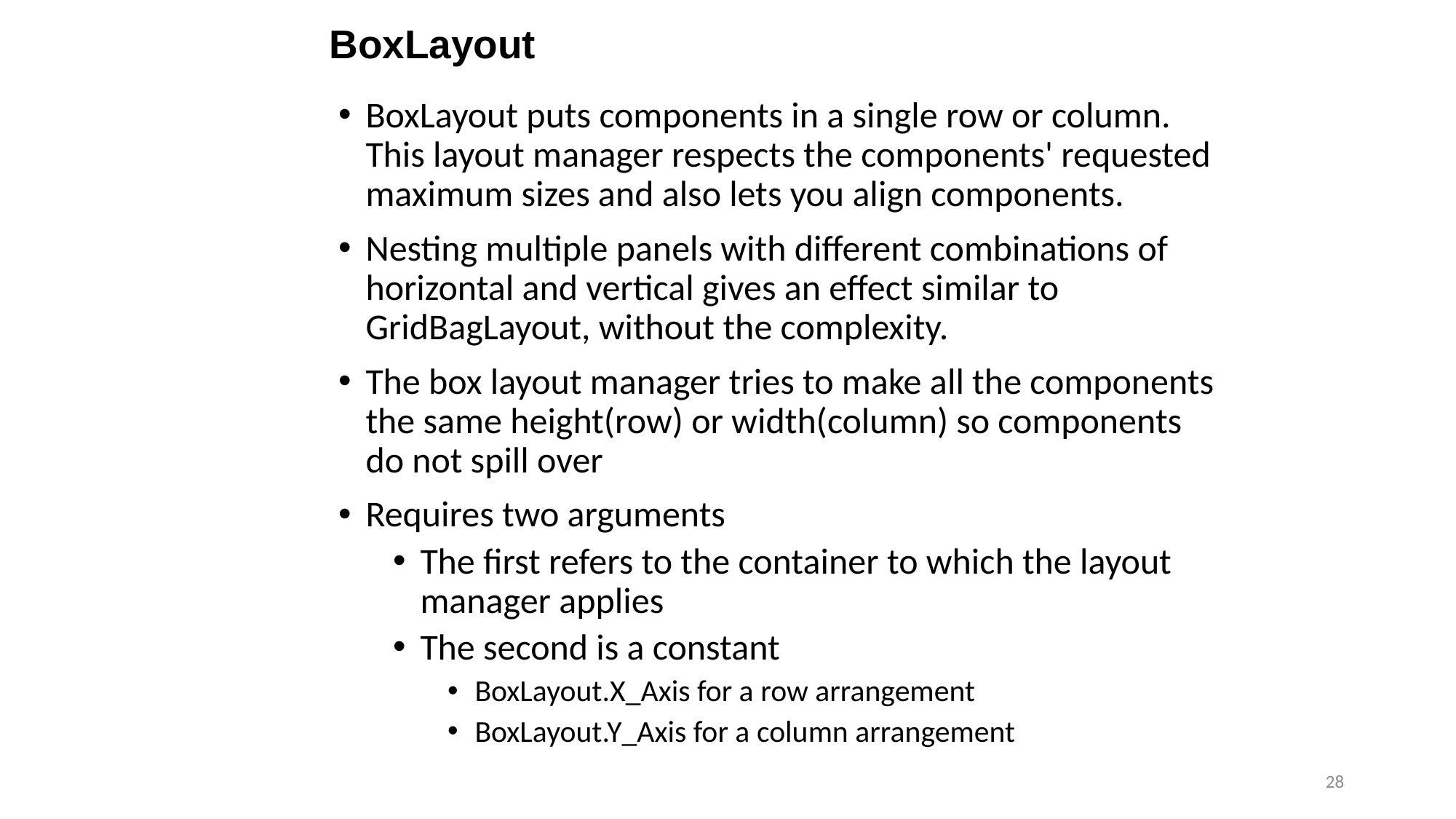

# BoxLayout
BoxLayout puts components in a single row or column. This layout manager respects the components' requested maximum sizes and also lets you align components.
Nesting multiple panels with different combinations of horizontal and vertical gives an effect similar to GridBagLayout, without the complexity.
The box layout manager tries to make all the components the same height(row) or width(column) so components do not spill over
Requires two arguments
The first refers to the container to which the layout manager applies
The second is a constant
BoxLayout.X_Axis for a row arrangement
BoxLayout.Y_Axis for a column arrangement

28